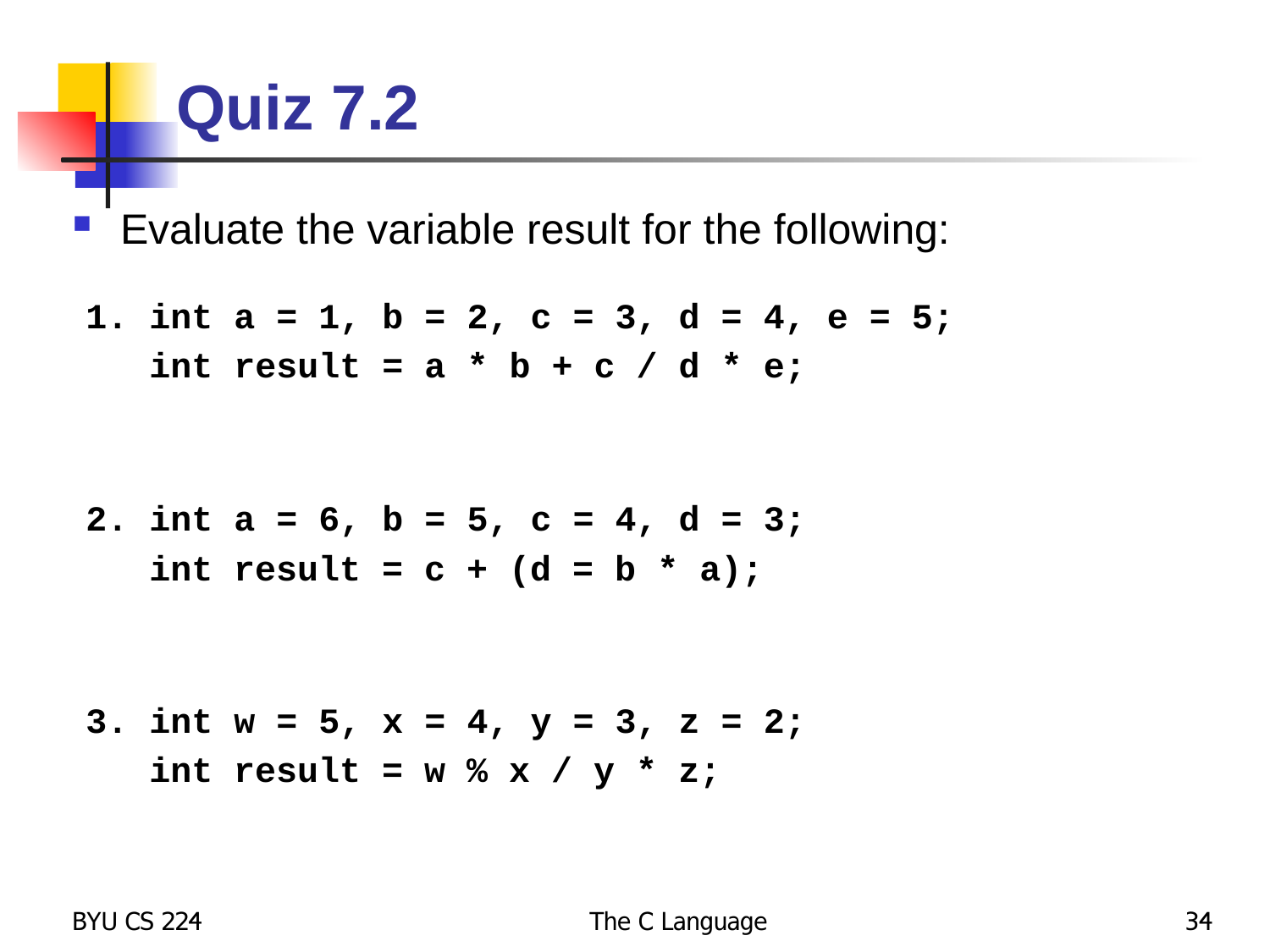

# Quiz 7.2
Evaluate the variable result for the following:
1.	int a = 1, b = 2, c = 3, d = 4, e = 5;
	int result = a * b + c / d * e;

2.	int a = 6, b = 5, c = 4, d = 3;
	int result = c + (d = b * a);

int w = 5, x = 4, y = 3, z = 2;
	int result = w % x / y * z;
BYU CS 224
The C Language
34